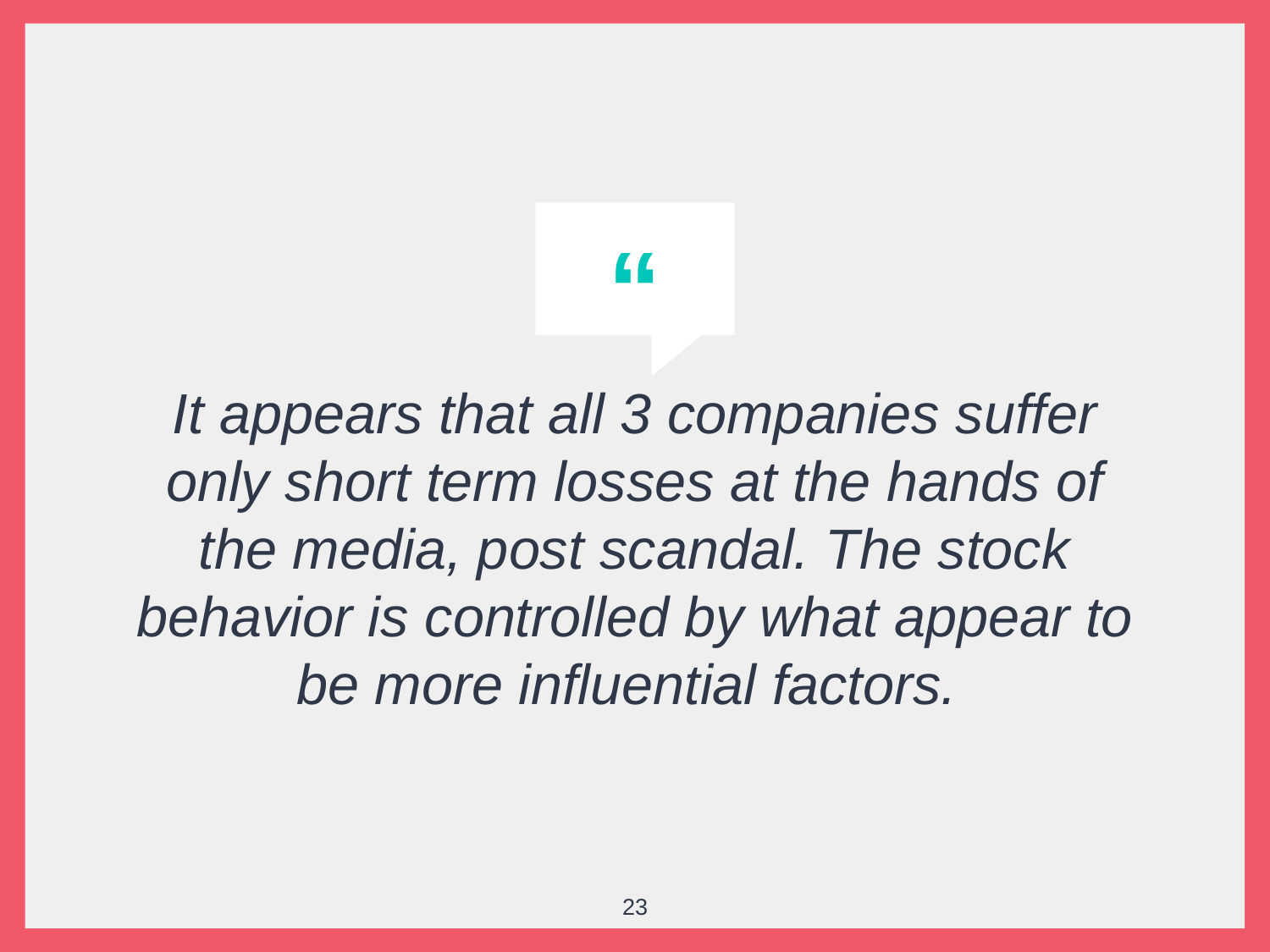

It appears that all 3 companies suffer only short term losses at the hands of the media, post scandal. The stock behavior is controlled by what appear to be more influential factors.
23